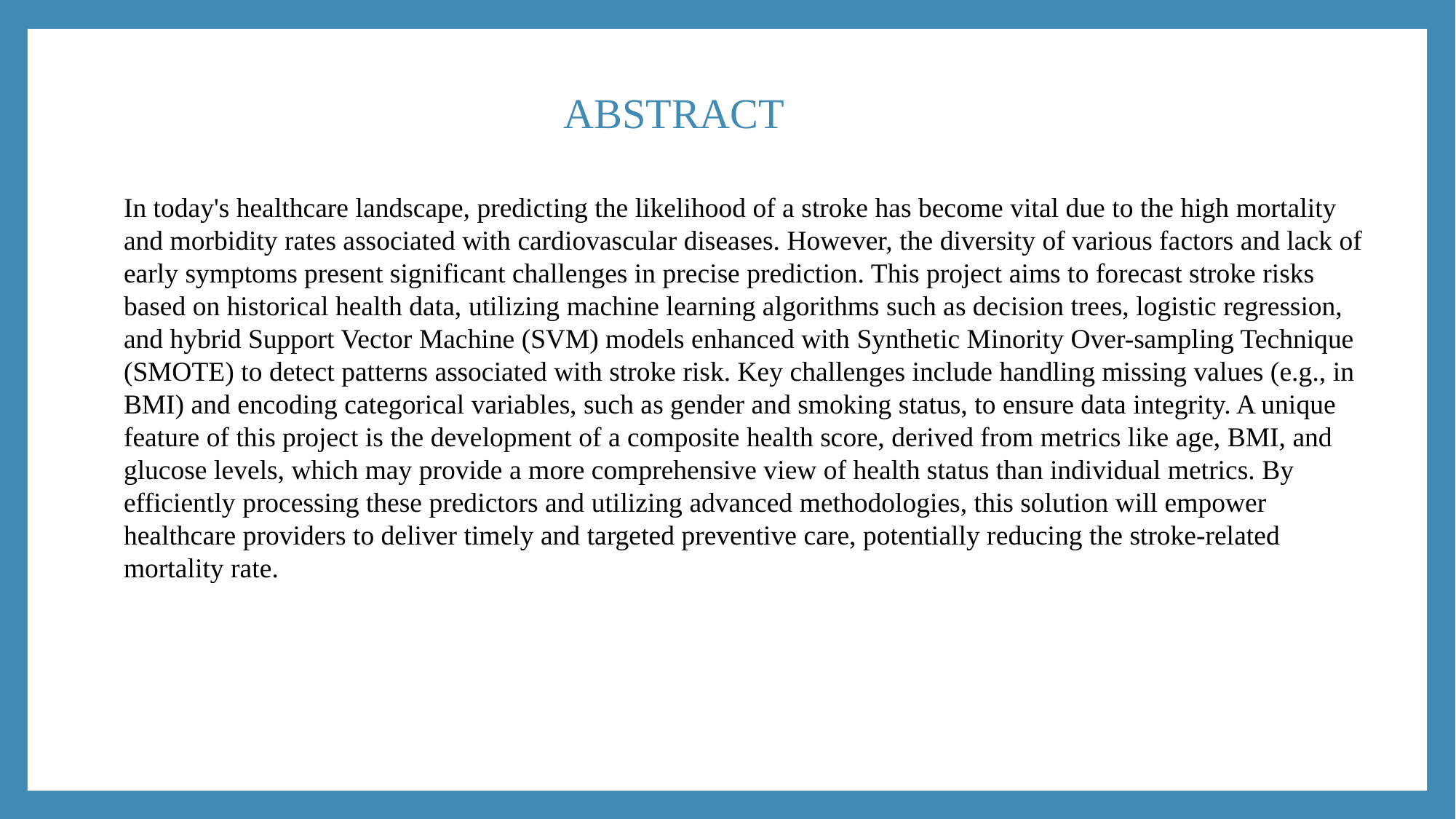

# PROBLEM STATEMENT
ABSTRACT
In today's healthcare landscape, predicting the likelihood of a stroke has become vital due to the high mortality and morbidity rates associated with cardiovascular diseases. However, the diversity of various factors and lack of early symptoms present significant challenges in precise prediction. This project aims to forecast stroke risks based on historical health data, utilizing machine learning algorithms such as decision trees, logistic regression, and hybrid Support Vector Machine (SVM) models enhanced with Synthetic Minority Over-sampling Technique (SMOTE) to detect patterns associated with stroke risk. Key challenges include handling missing values (e.g., in BMI) and encoding categorical variables, such as gender and smoking status, to ensure data integrity. A unique feature of this project is the development of a composite health score, derived from metrics like age, BMI, and glucose levels, which may provide a more comprehensive view of health status than individual metrics. By efficiently processing these predictors and utilizing advanced methodologies, this solution will empower healthcare providers to deliver timely and targeted preventive care, potentially reducing the stroke-related mortality rate.